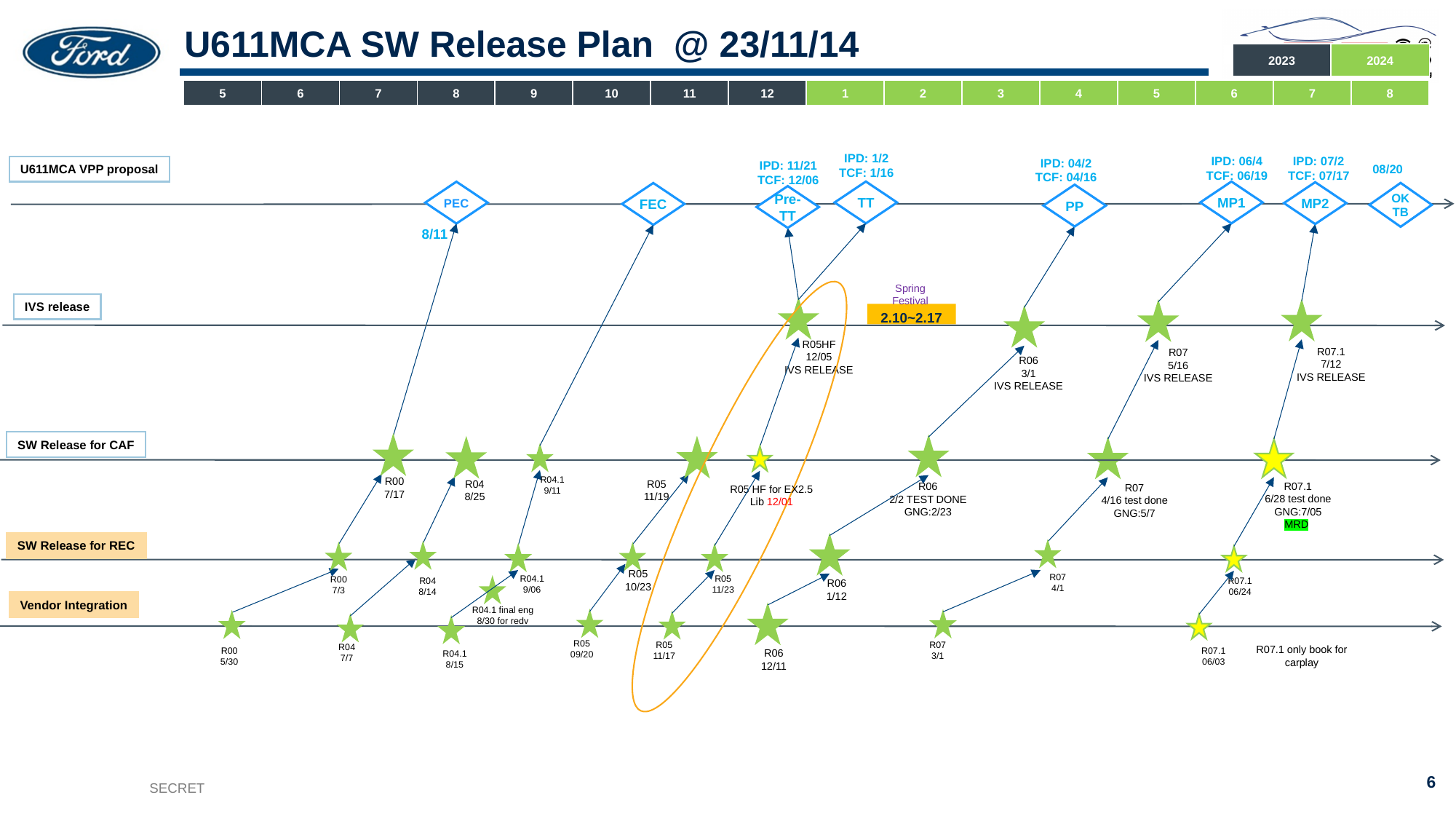

# U611MCA SW Release Plan  @ 23/11/14
| 2023 | 2024 |
| --- | --- |
| 5 | 6 | 7 | 8 | 9 | 10 | 11 | 12 | 1 | 2 | 3 | 4 | 5 | 6 | 7 | 8 |
| --- | --- | --- | --- | --- | --- | --- | --- | --- | --- | --- | --- | --- | --- | --- | --- |
IPD: 1/2
TCF: 1/16
IPD: 06/4
TCF: 06/19
IPD: 07/2
TCF: 07/17
IPD: 04/2
TCF: 04/16
IPD: 11/21
TCF: 12/06
U611MCA VPP proposal
08/20
TT
MP1
PEC
8/11
MP2
OK
TB
FEC
PP
Pre-TT

Spring Festival
IVS release

2.10~2.17

R05HF
12/05
IVS RELEASE

R07.1
7/12
IVS RELEASE
R07
5/16
IVS RELEASE
R06
3/1
IVS RELEASE
SW Release for CAF

R04.1
9/11
R00
7/17
R04
8/25
R05
11/19
R07.1
6/28 test done
GNG:7/05
MRD
R06
2/2 TEST DONE
GNG:2/23
R07
4/16 test done
GNG:5/7
R05 HF for EX2.5 Lib 12/01
SW Release for REC

R05
10/23
R07
4/1
R05
11/23
R04.1
9/06
R00
7/3
R04
8/14
R07.1
06/24
R06
1/12

Vendor Integration
R04.1 final eng
8/30 for redv

R05
09/20
R07
3/1
R05
11/17
R04
7/7
R07.1 only book for carplay
R00
5/30
R07.1
06/03
R06
12/11
R04.1
8/15